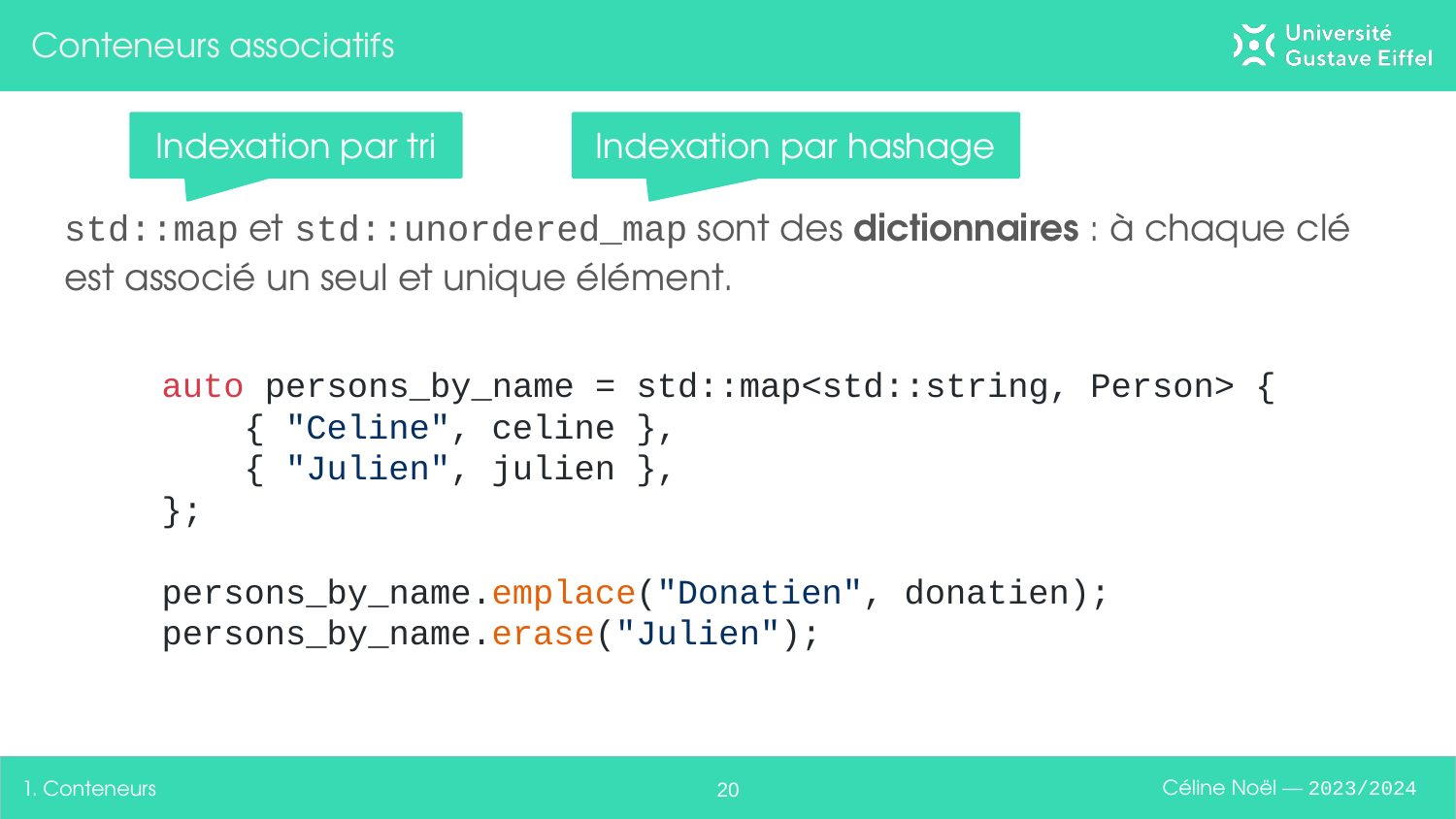

# Conteneurs associatifs
Indexation par tri
Indexation par hashage
std::map et std::unordered_map sont des dictionnaires : à chaque clé est associé un seul et unique élément.
auto persons_by_name = std::map<std::string, Person> {
    { "Celine", celine },
    { "Julien", julien },
};
persons_by_name.emplace("Donatien", donatien);
persons_by_name.erase("Julien");
1. Conteneurs
20